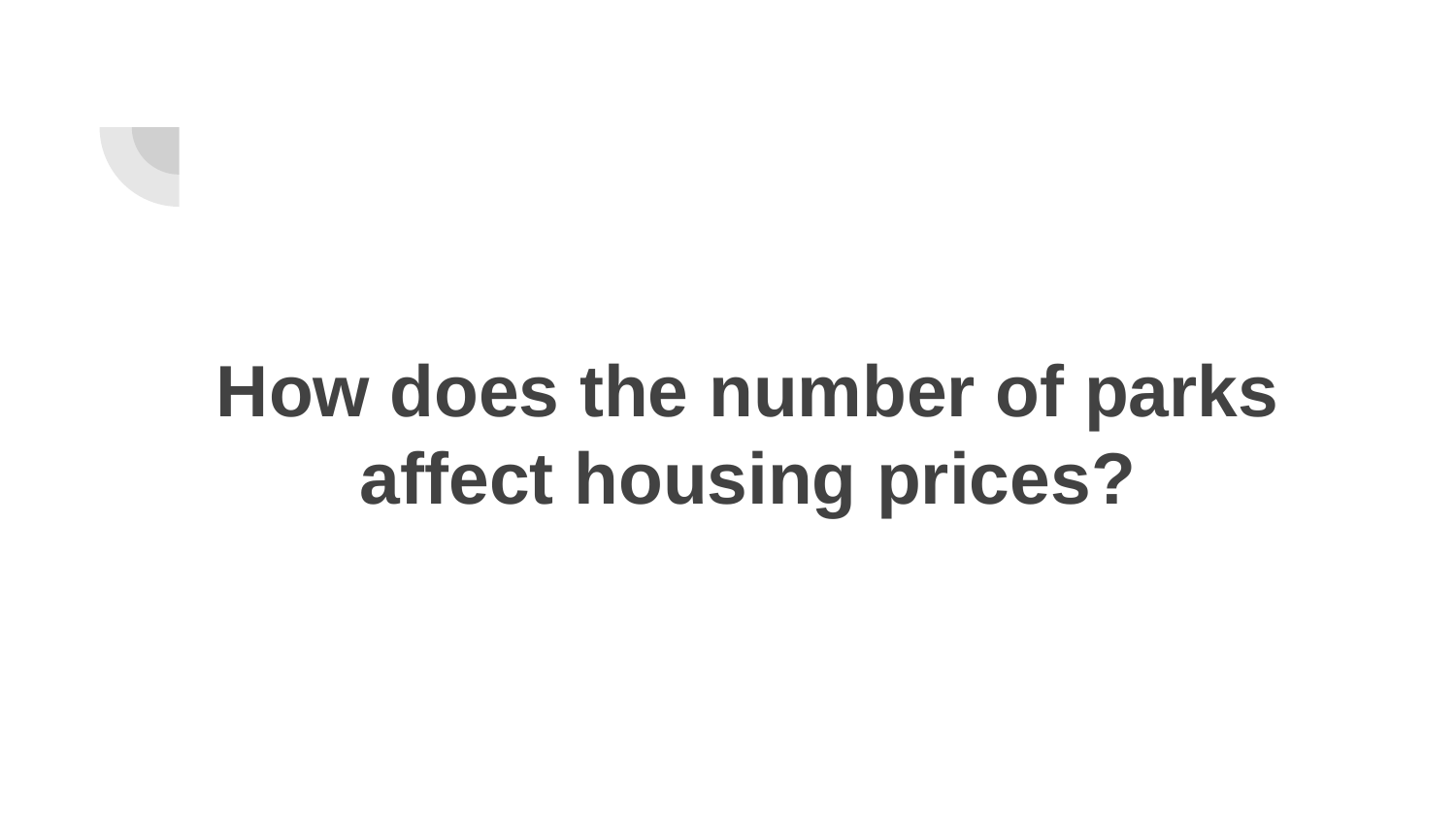

# How does the number of parks affect housing prices?